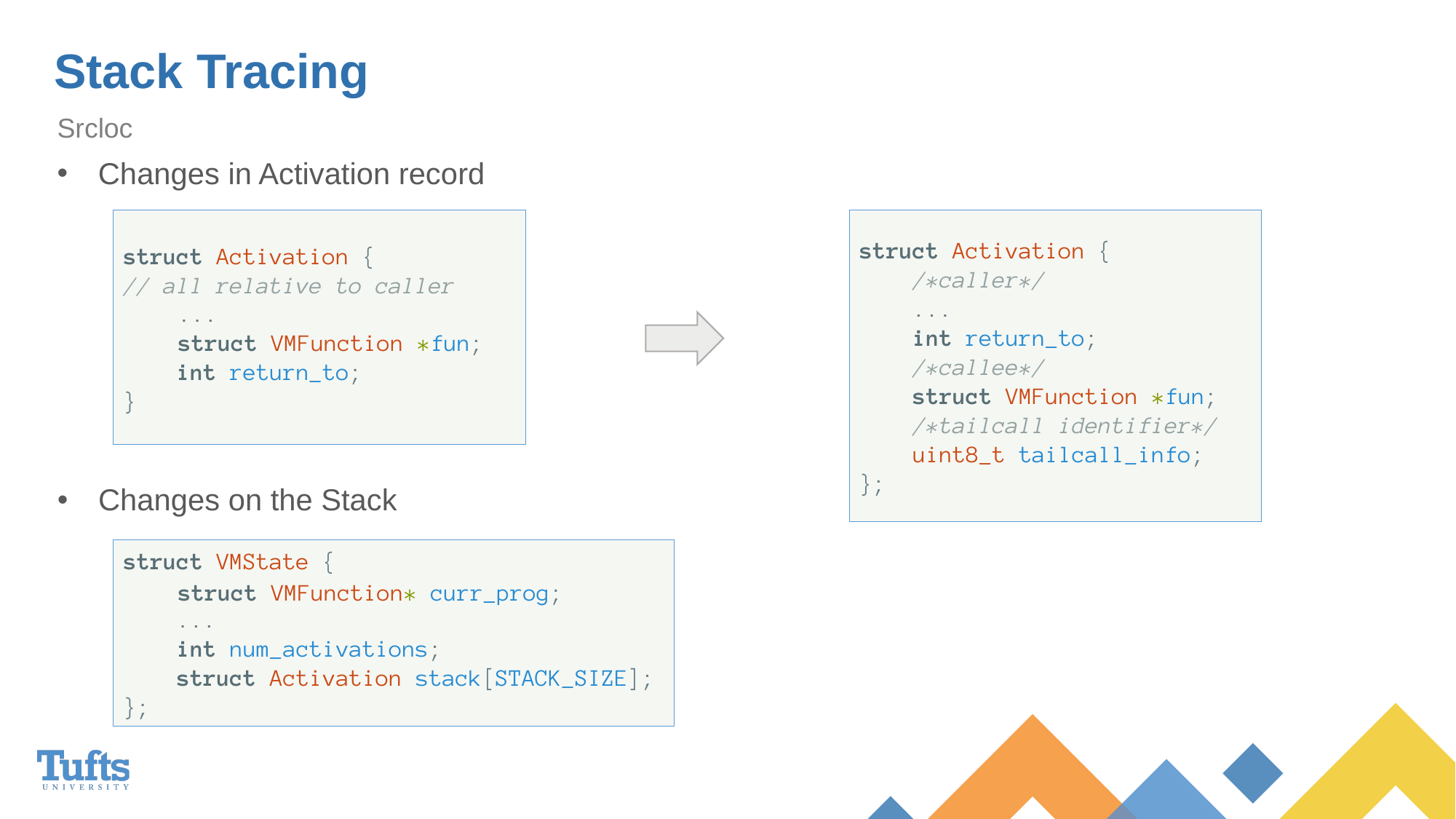

# Stack Tracing
Srcloc
Changes in Activation record
struct Activation {
    /*caller*/
    ...
    int return_to;
    /*callee*/
    struct VMFunction *fun;
    /*tailcall identifier*/
    uint8_t tailcall_info;
};
struct Activation {
// all relative to caller
...
struct VMFunction *fun;
    int return_to;
}

Changes on the Stack
struct VMState {

    ...
    int num_activations;
    struct Activation stack[STACK_SIZE];
};
struct VMFunction* curr_prog;